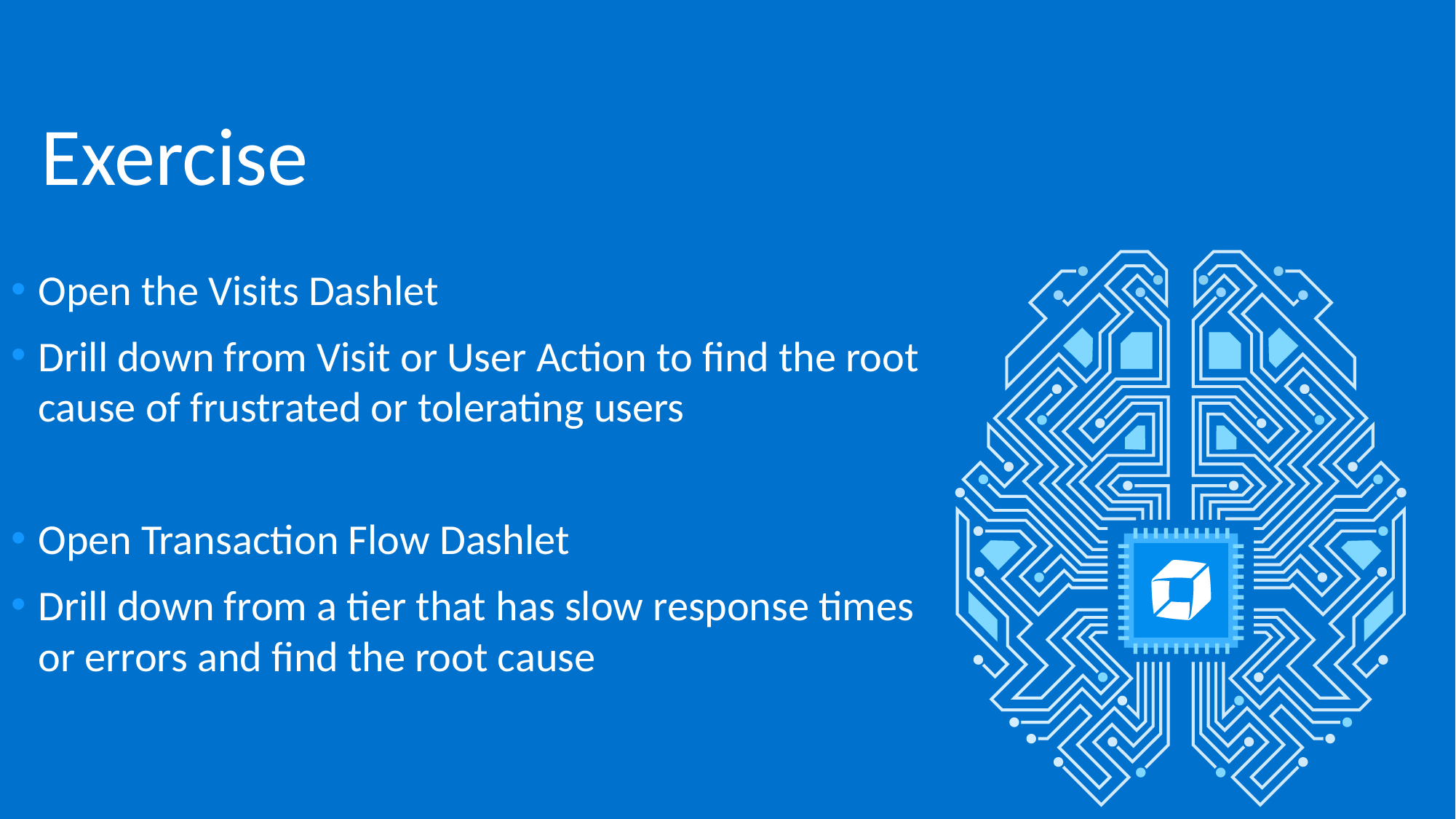

# Exercise
Open the Visits Dashlet
Drill down from Visit or User Action to find the root cause of frustrated or tolerating users

Open Transaction Flow Dashlet
Drill down from a tier that has slow response times or errors and find the root cause